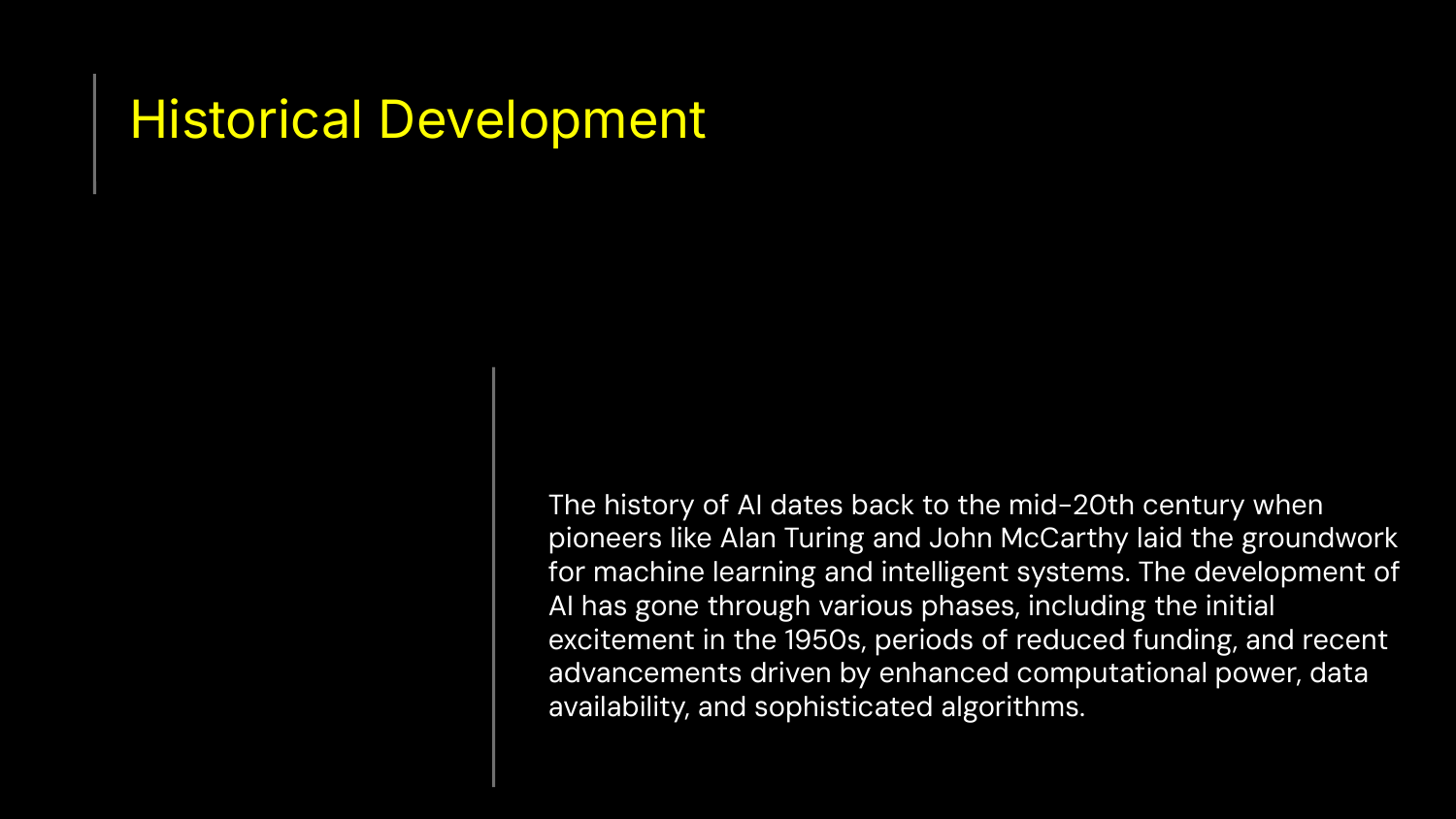

# Historical Development
The history of AI dates back to the mid-20th century when pioneers like Alan Turing and John McCarthy laid the groundwork for machine learning and intelligent systems. The development of AI has gone through various phases, including the initial excitement in the 1950s, periods of reduced funding, and recent advancements driven by enhanced computational power, data availability, and sophisticated algorithms.